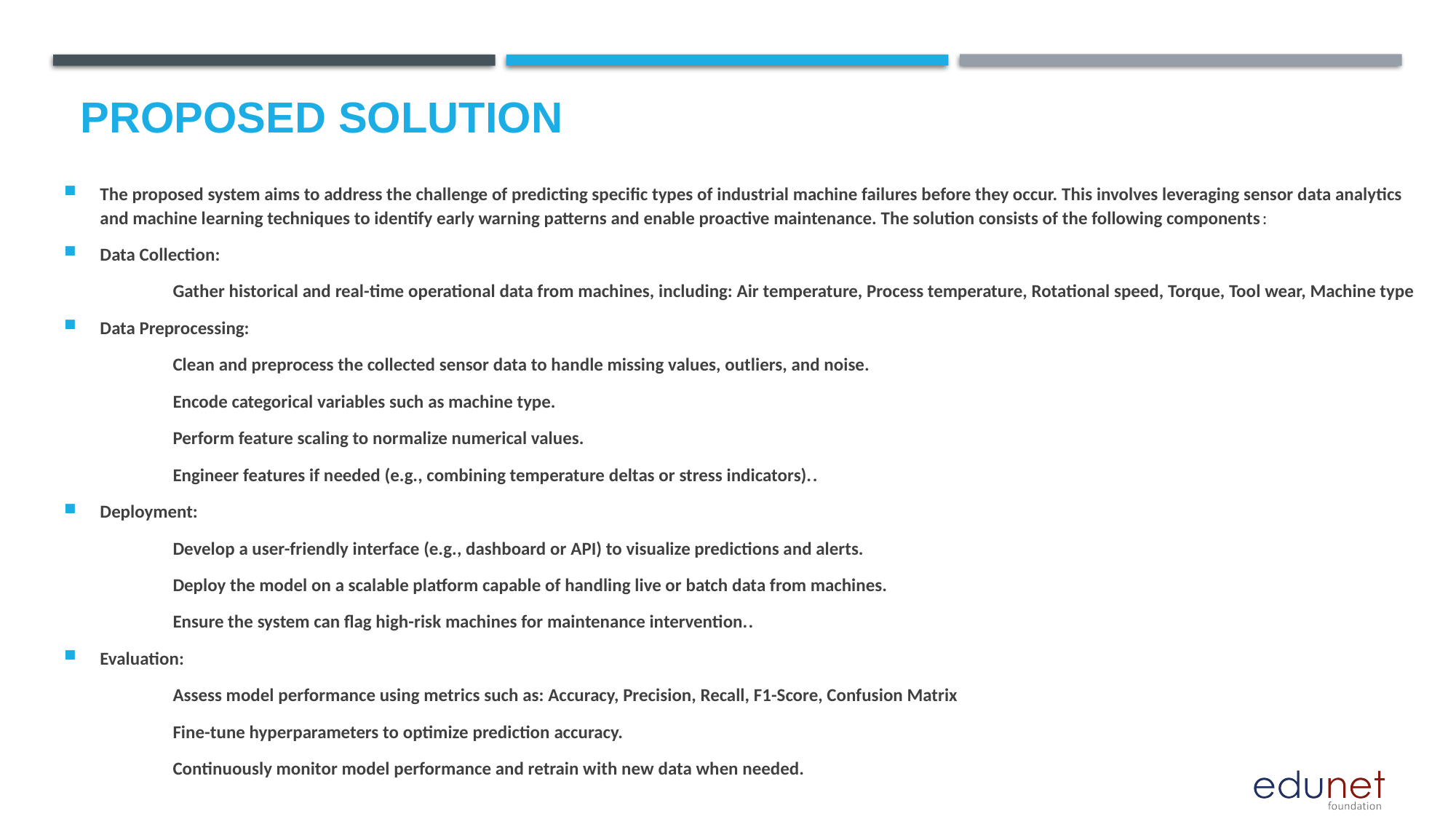

# Proposed Solution

The proposed system aims to address the challenge of predicting specific types of industrial machine failures before they occur. This involves leveraging sensor data analytics and machine learning techniques to identify early warning patterns and enable proactive maintenance. The solution consists of the following components:
Data Collection:
	Gather historical and real-time operational data from machines, including: Air temperature, Process temperature, Rotational speed, Torque, Tool wear, Machine type
Data Preprocessing:
	Clean and preprocess the collected sensor data to handle missing values, outliers, and noise.
	Encode categorical variables such as machine type.
	Perform feature scaling to normalize numerical values.
	Engineer features if needed (e.g., combining temperature deltas or stress indicators)..
Deployment:
	Develop a user-friendly interface (e.g., dashboard or API) to visualize predictions and alerts.
	Deploy the model on a scalable platform capable of handling live or batch data from machines.
	Ensure the system can flag high-risk machines for maintenance intervention..
Evaluation:
	Assess model performance using metrics such as: Accuracy, Precision, Recall, F1-Score, Confusion Matrix
	Fine-tune hyperparameters to optimize prediction accuracy.
	Continuously monitor model performance and retrain with new data when needed.